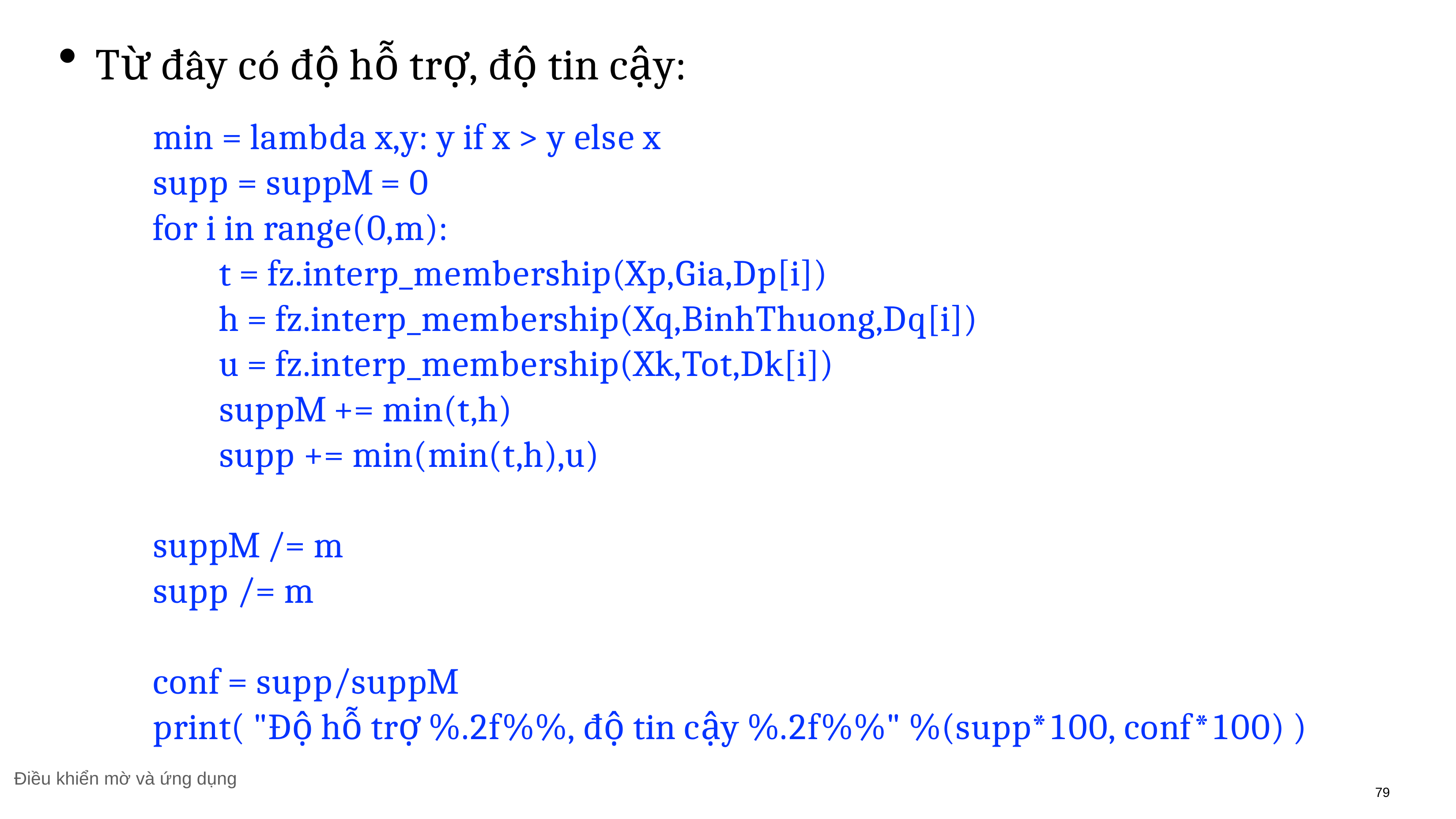

Từ đây có độ hỗ trợ, độ tin cậy:
min = lambda x,y: y if x > y else x
supp = suppM = 0
for i in range(0,m):
t = fz.interp_membership(Xp,Gia,Dp[i])
h = fz.interp_membership(Xq,BinhThuong,Dq[i])
u = fz.interp_membership(Xk,Tot,Dk[i])
suppM += min(t,h)
supp += min(min(t,h),u)

suppM /= m
supp /= m

conf = supp/suppM
print( "Độ hỗ trợ %.2f%%, độ tin cậy %.2f%%" %(supp*100, conf*100) )
Điều khiển mờ và ứng dụng
79